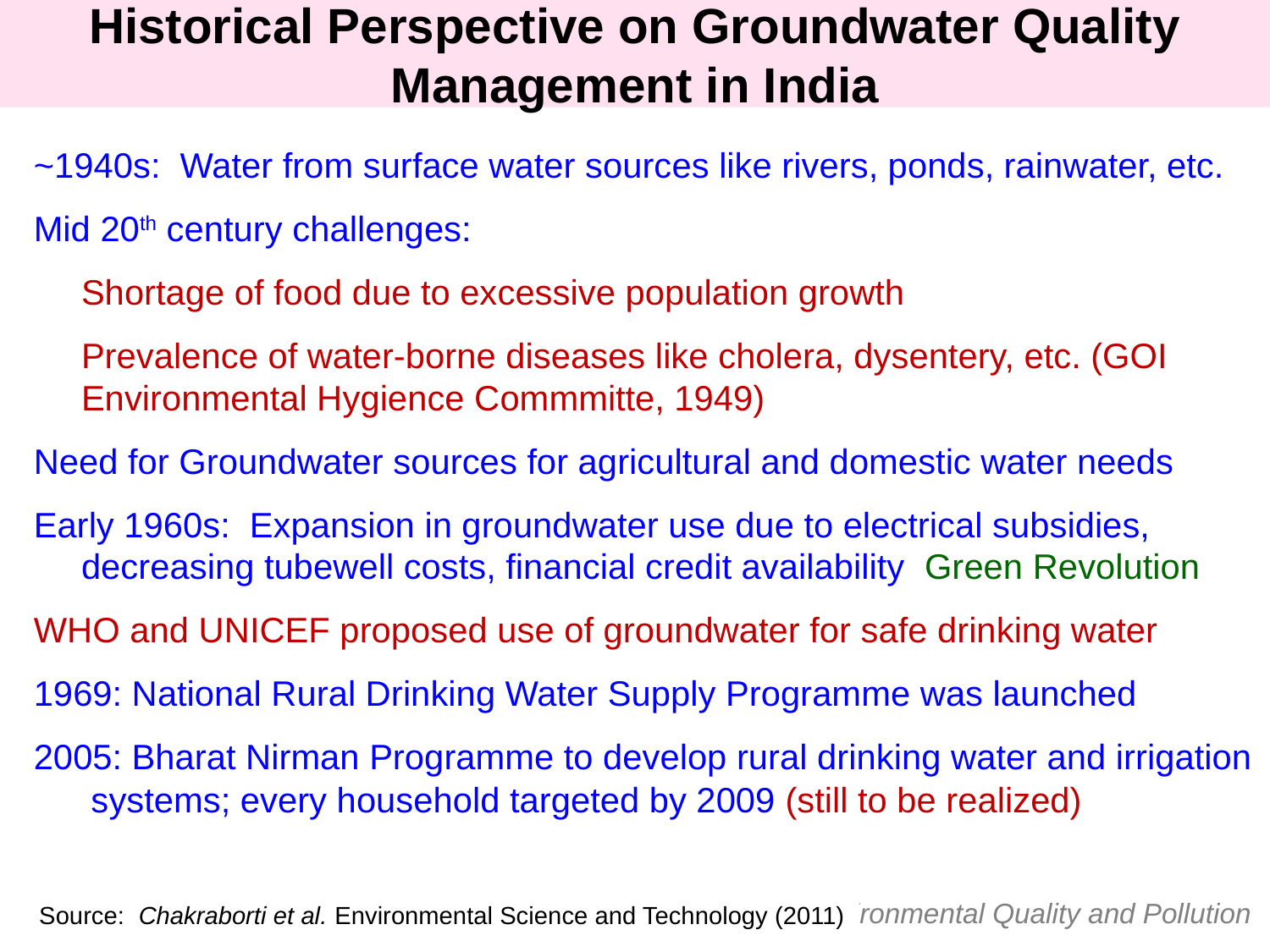

Historical Perspective on Groundwater Quality Management in India
~1940s:  Water from surface water sources like rivers, ponds, rainwater, etc.
Mid 20th century challenges:
	Shortage of food due to excessive population growth
	Prevalence of water-borne diseases like cholera, dysentery, etc. (GOI Environmental Hygience Commmitte, 1949)
Need for Groundwater sources for agricultural and domestic water needs
Early 1960s:  Expansion in groundwater use due to electrical subsidies, decreasing tubewell costs, financial credit availability  Green Revolution
WHO and UNICEF proposed use of groundwater for safe drinking water
1969: National Rural Drinking Water Supply Programme was launched
2005: Bharat Nirman Programme to develop rural drinking water and irrigation  systems; every household targeted by 2009 (still to be realized)

Source:  Chakraborti et al. Environmental Science and Technology (2011)
Source:  Chakraborti et al. Environmental Science and Technology (2011)